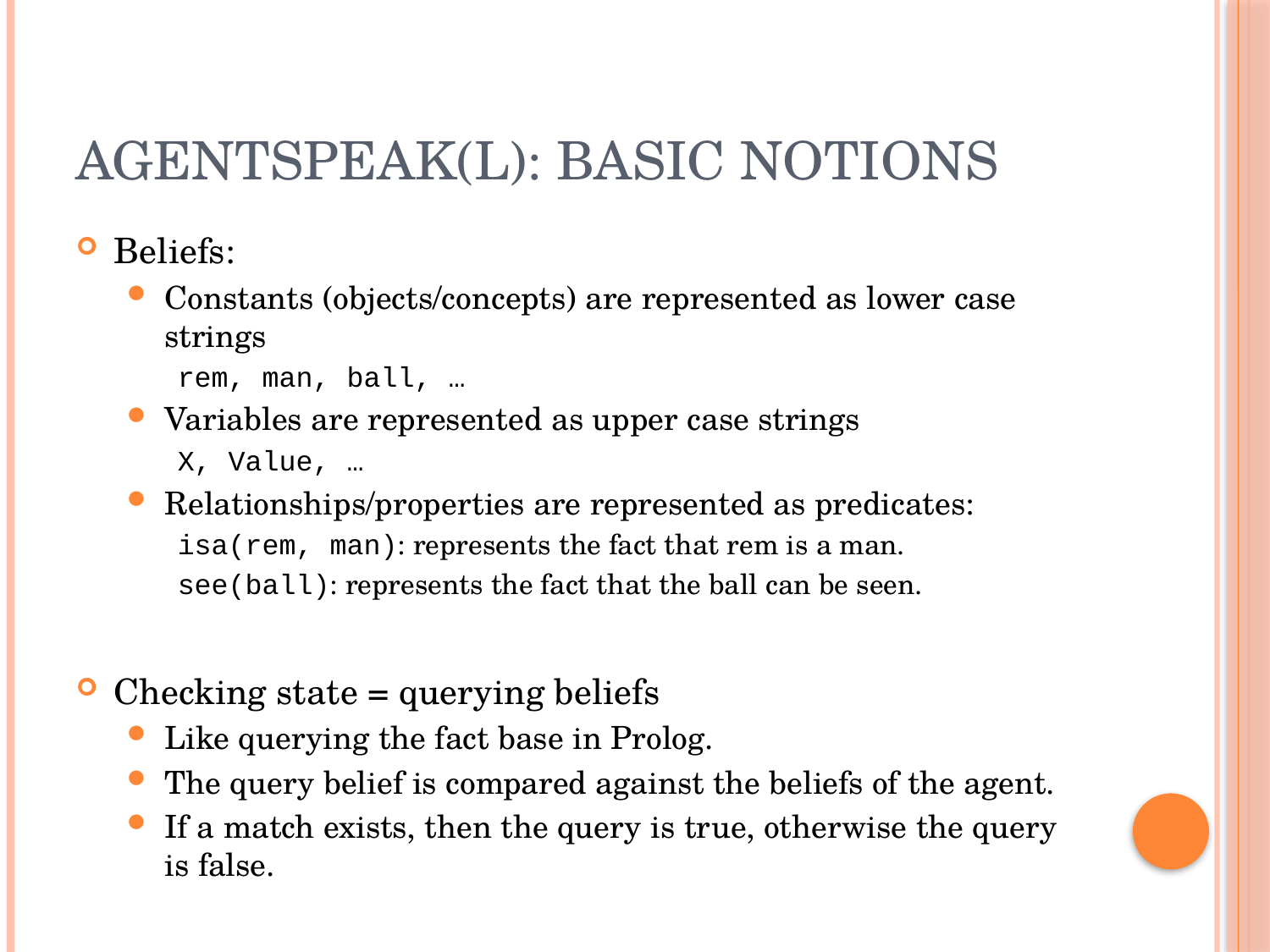

# AgentSpeak(L): Basic Notions
Beliefs:
Constants (objects/concepts) are represented as lower case strings
rem, man, ball, …
Variables are represented as upper case strings
X, Value, …
Relationships/properties are represented as predicates:
isa(rem, man): represents the fact that rem is a man.
see(ball): represents the fact that the ball can be seen.

Checking state = querying beliefs
Like querying the fact base in Prolog.
The query belief is compared against the beliefs of the agent.
If a match exists, then the query is true, otherwise the query is false.